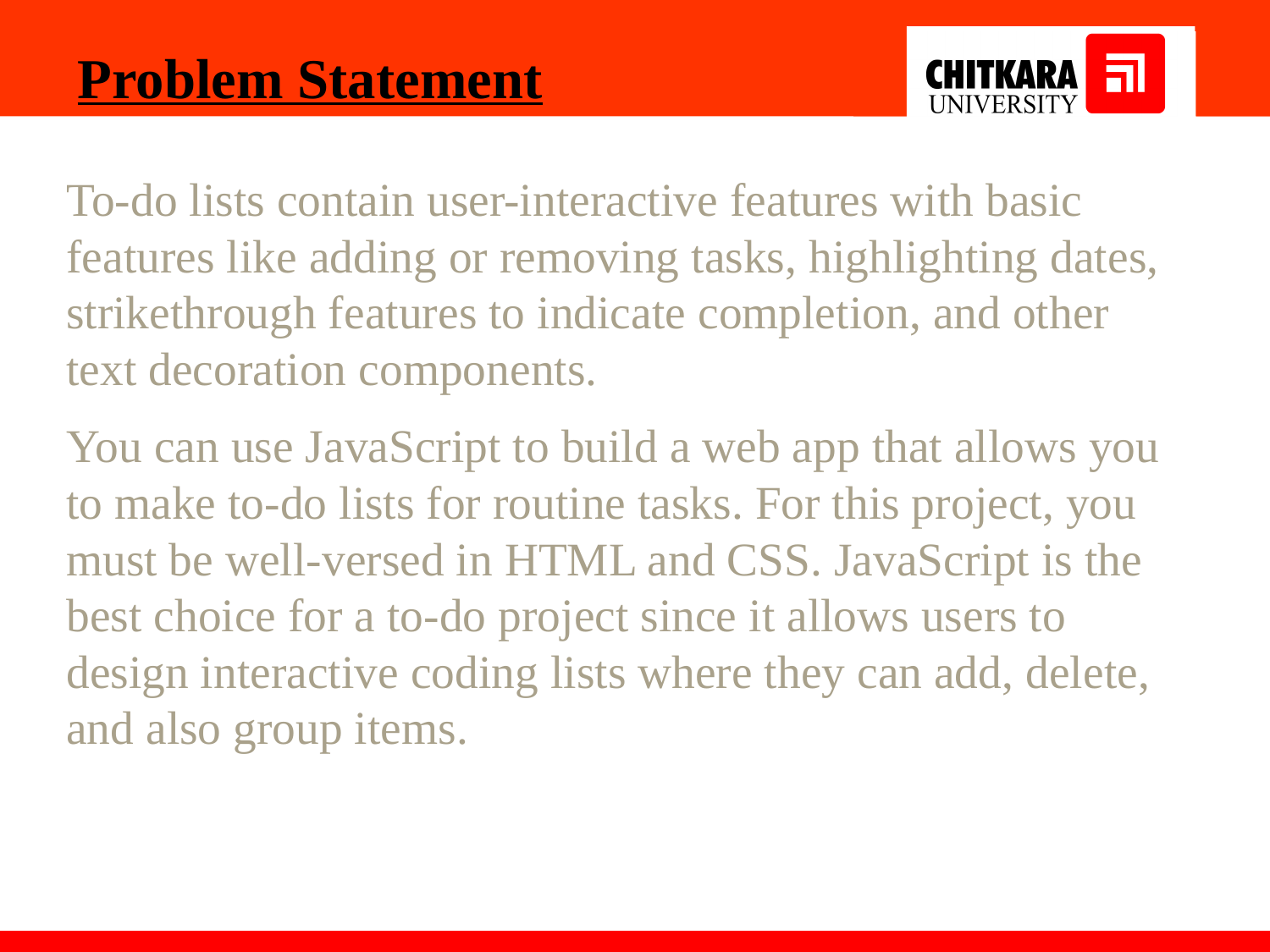

Problem Statement
To-do lists contain user-interactive features with basic features like adding or removing tasks, highlighting dates, strikethrough features to indicate completion, and other text decoration components.
You can use JavaScript to build a web app that allows you to make to-do lists for routine tasks. For this project, you must be well-versed in HTML and CSS. JavaScript is the best choice for a to-do project since it allows users to design interactive coding lists where they can add, delete, and also group items.